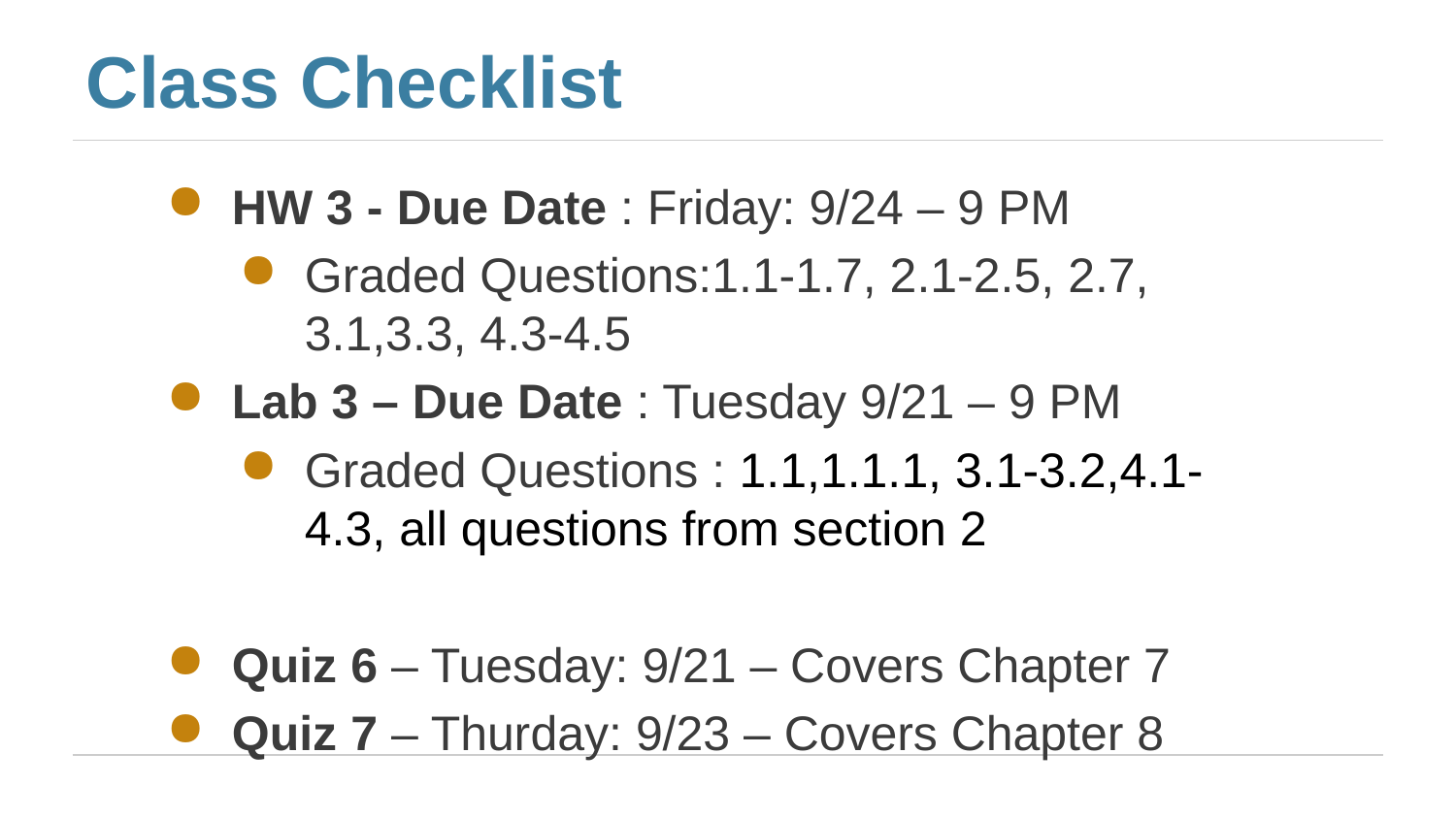

# Class Checklist
HW 3 - Due Date : Friday: 9/24 – 9 PM
Graded Questions:1.1-1.7, 2.1-2.5, 2.7, 3.1,3.3, 4.3-4.5
Lab 3 – Due Date : Tuesday 9/21 – 9 PM
Graded Questions : 1.1,1.1.1, 3.1-3.2,4.1-4.3, all questions from section 2

Quiz 6 – Tuesday: 9/21 – Covers Chapter 7
Quiz 7 – Thurday: 9/23 – Covers Chapter 8